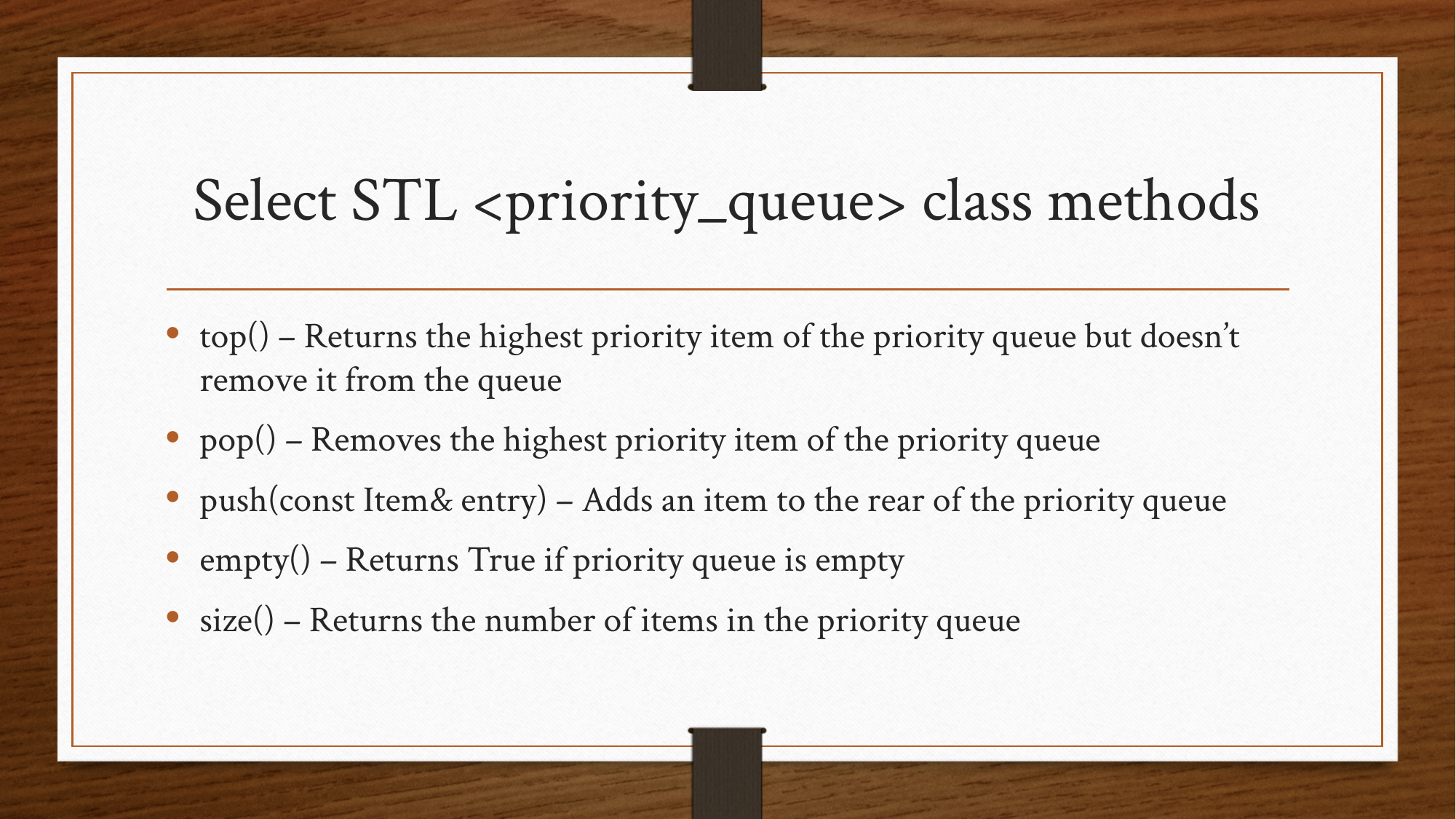

# Select STL <priority_queue> class methods
top() – Returns the highest priority item of the priority queue but doesn’t remove it from the queue
pop() – Removes the highest priority item of the priority queue
push(const Item& entry) – Adds an item to the rear of the priority queue
empty() – Returns True if priority queue is empty
size() – Returns the number of items in the priority queue